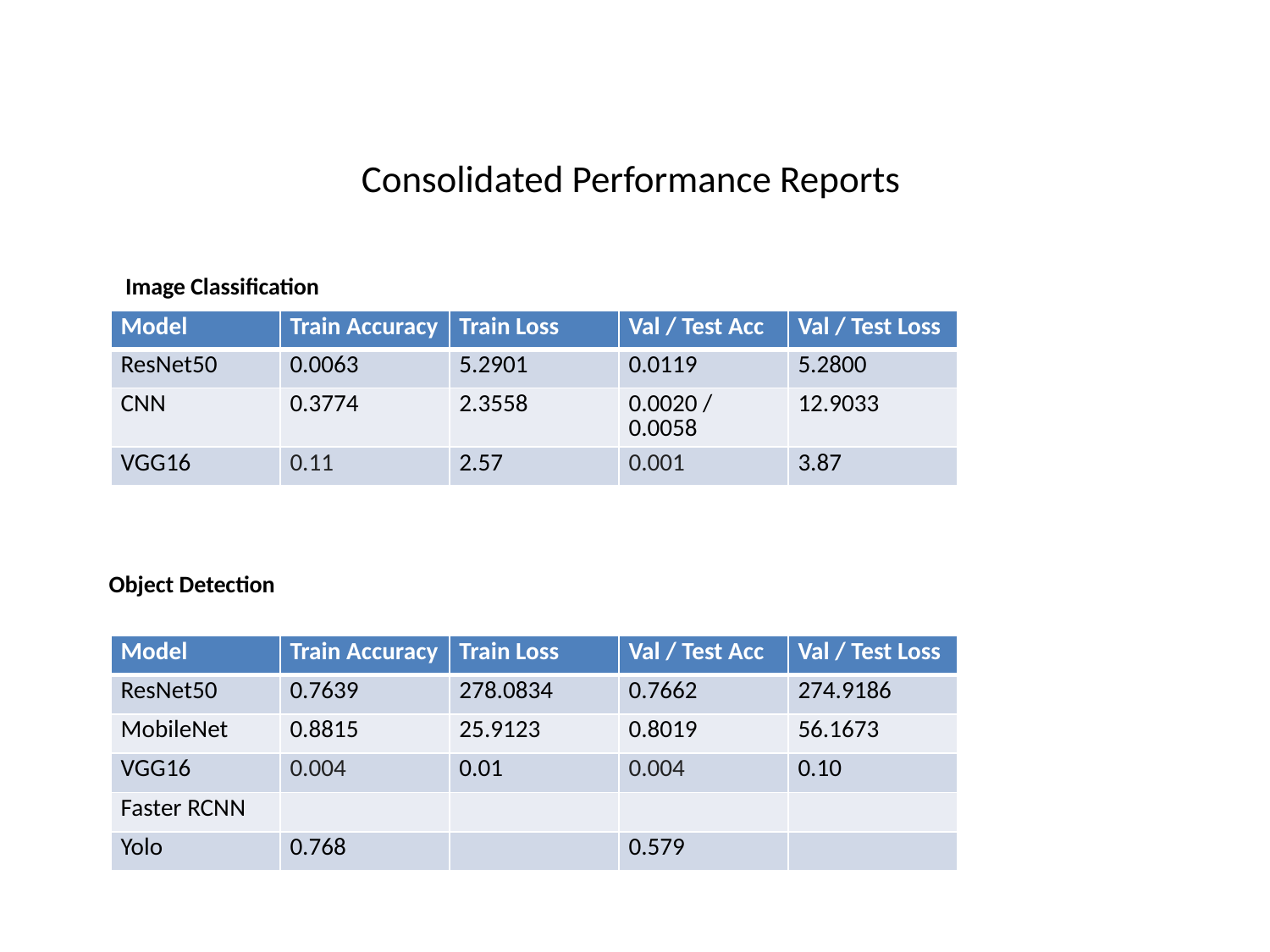

# Consolidated Performance Reports
Image Classification
| Model | Train Accuracy | Train Loss | Val / Test Acc | Val / Test Loss |
| --- | --- | --- | --- | --- |
| ResNet50 | 0.0063 | 5.2901 | 0.0119 | 5.2800 |
| CNN | 0.3774 | 2.3558 | 0.0020 / 0.0058 | 12.9033 |
| VGG16 | 0.11 | 2.57 | 0.001 | 3.87 |
Object Detection
| Model | Train Accuracy | Train Loss | Val / Test Acc | Val / Test Loss |
| --- | --- | --- | --- | --- |
| ResNet50 | 0.7639 | 278.0834 | 0.7662 | 274.9186 |
| MobileNet | 0.8815 | 25.9123 | 0.8019 | 56.1673 |
| VGG16 | 0.004 | 0.01 | 0.004 | 0.10 |
| Faster RCNN |  |  |  |  |
| Yolo | 0.768 |  | 0.579 |  |